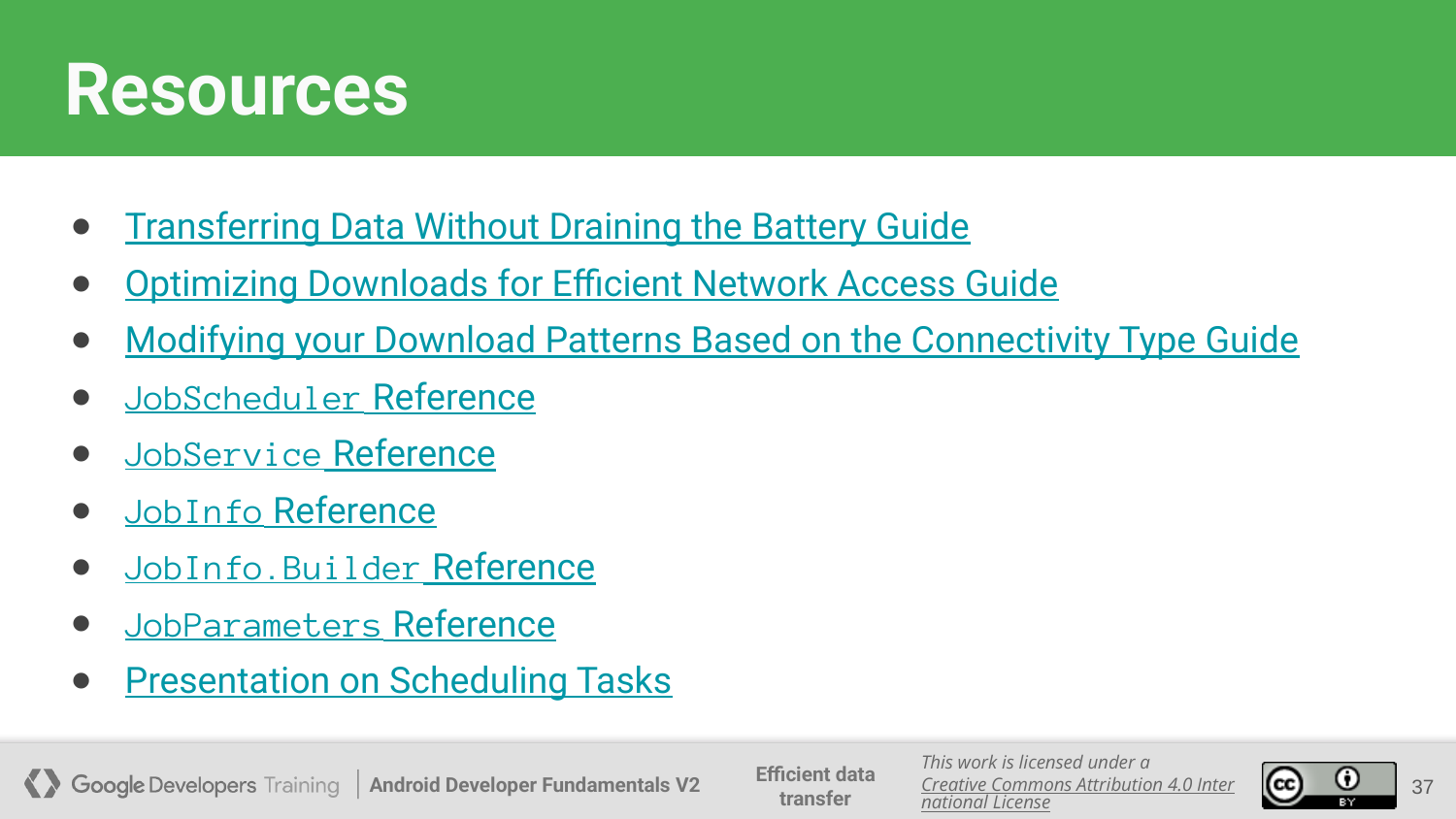

# Resources
Transferring Data Without Draining the Battery Guide
Optimizing Downloads for Efficient Network Access Guide
Modifying your Download Patterns Based on the Connectivity Type Guide
JobScheduler Reference
JobService Reference
JobInfo Reference
JobInfo.Builder Reference
JobParameters Reference
Presentation on Scheduling Tasks
37